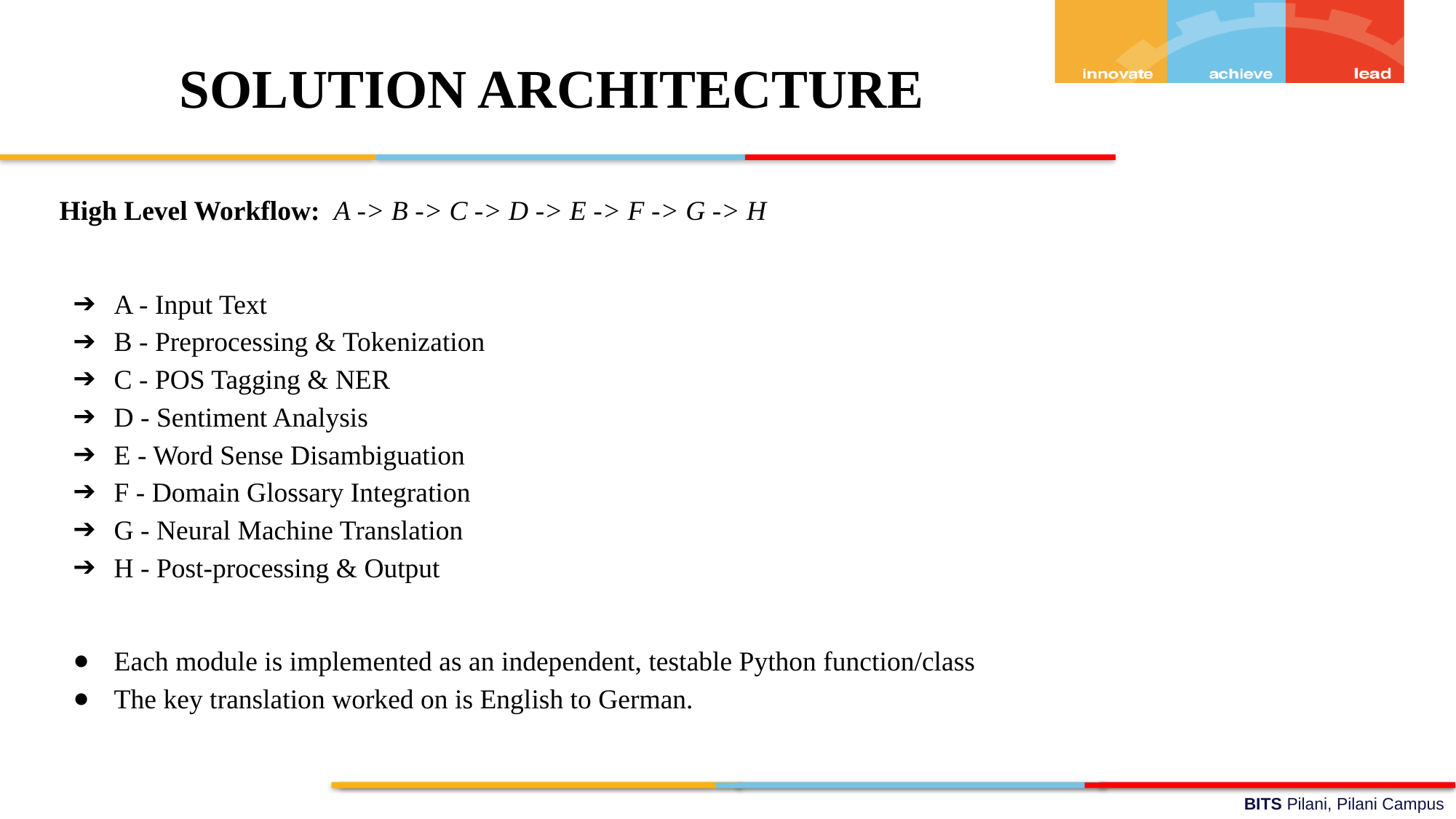

SOLUTION ARCHITECTURE
High Level Workflow:  A -> B -> C -> D -> E -> F -> G -> H

A - Input Text
B - Preprocessing & Tokenization
C - POS Tagging & NER
D - Sentiment Analysis
E - Word Sense Disambiguation
F - Domain Glossary Integration
G - Neural Machine Translation
H - Post-processing & Output

Each module is implemented as an independent, testable Python function/class
The key translation worked on is English to German.